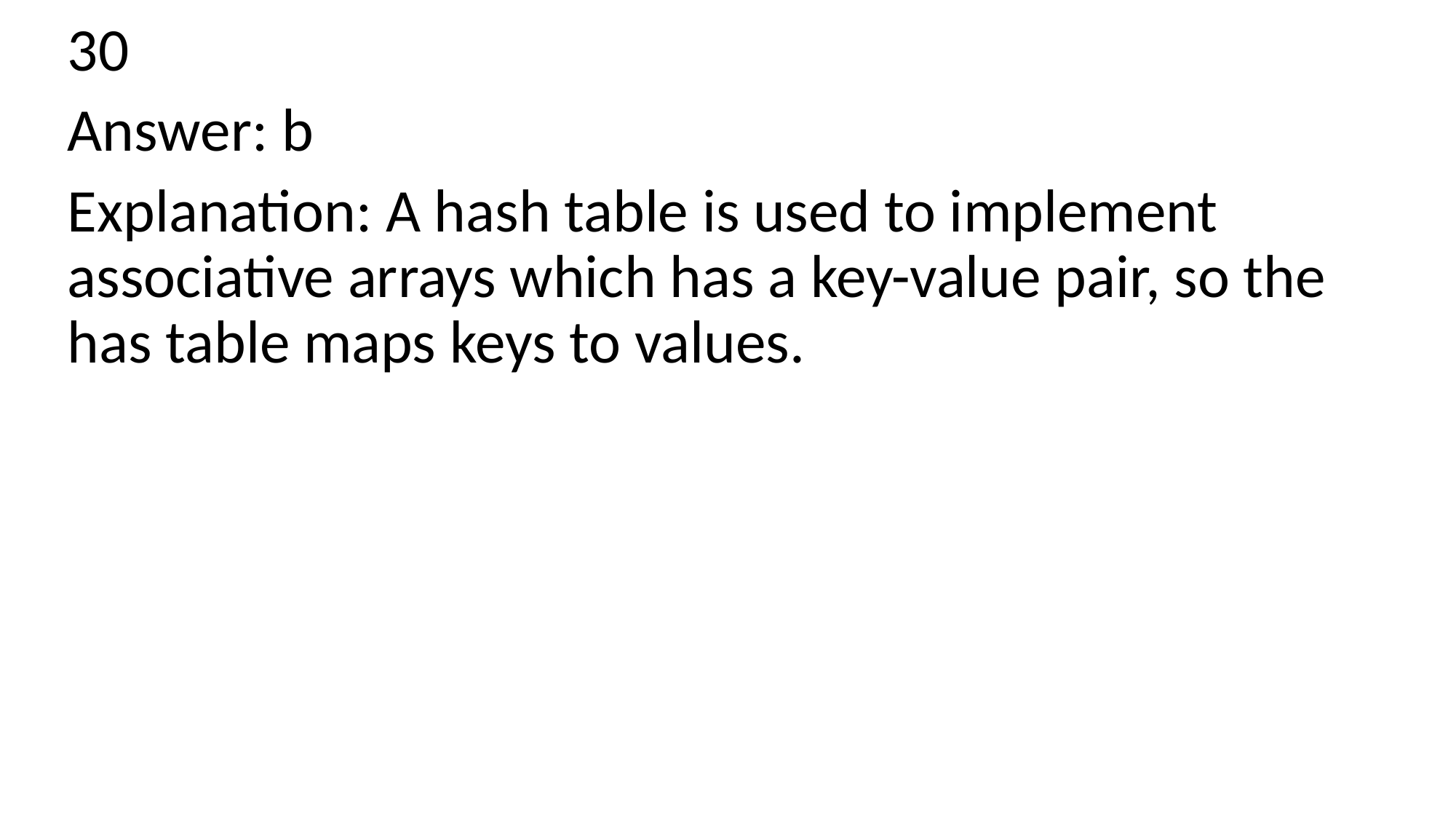

30
Answer: b
Explanation: A hash table is used to implement associative arrays which has a key-value pair, so the has table maps keys to values.